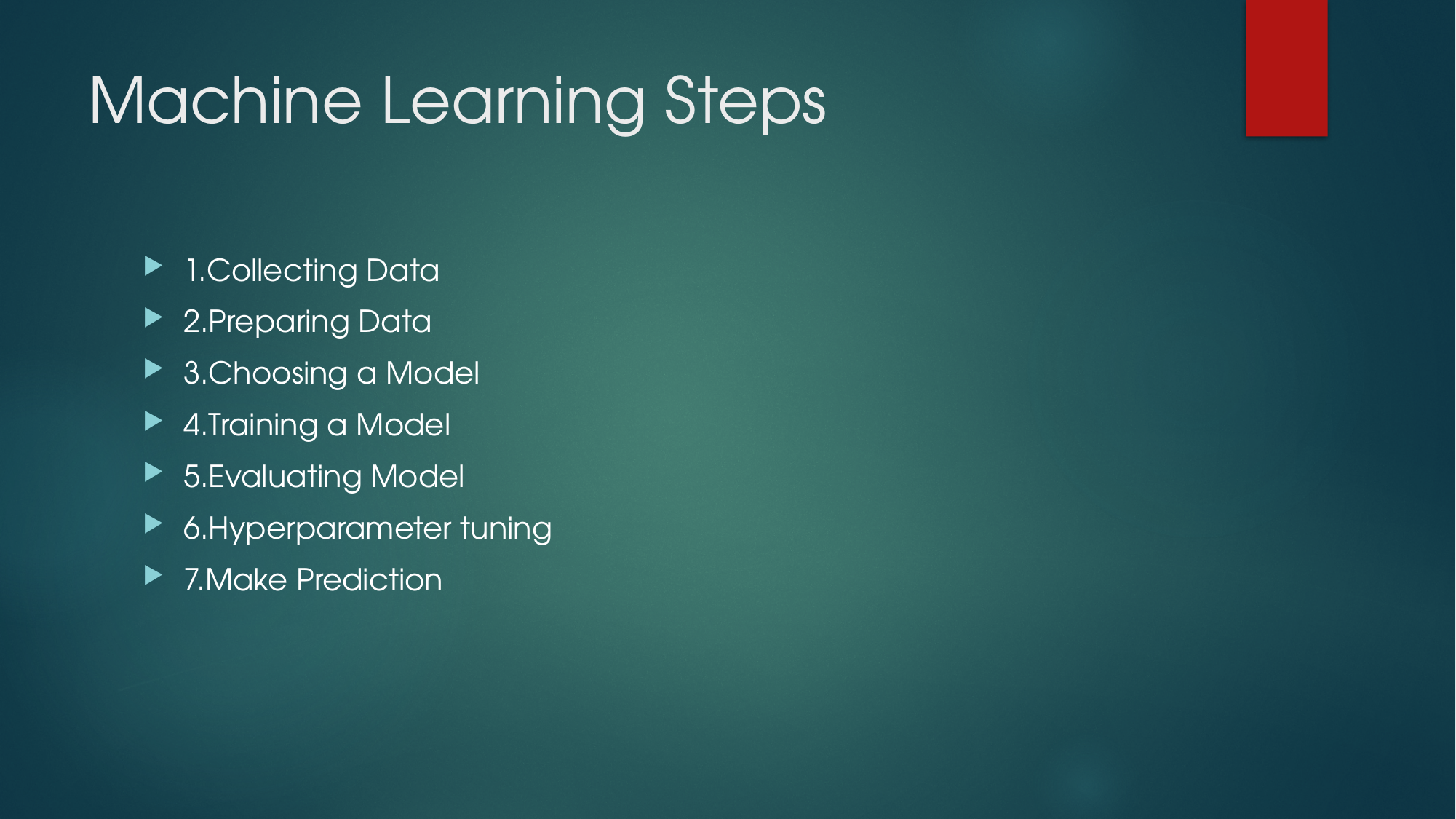

# Machine Learning Steps
1.Collecting Data
2.Preparing Data
3.Choosing a Model
4.Training a Model
5.Evaluating Model
6.Hyperparameter tuning
7.Make Prediction